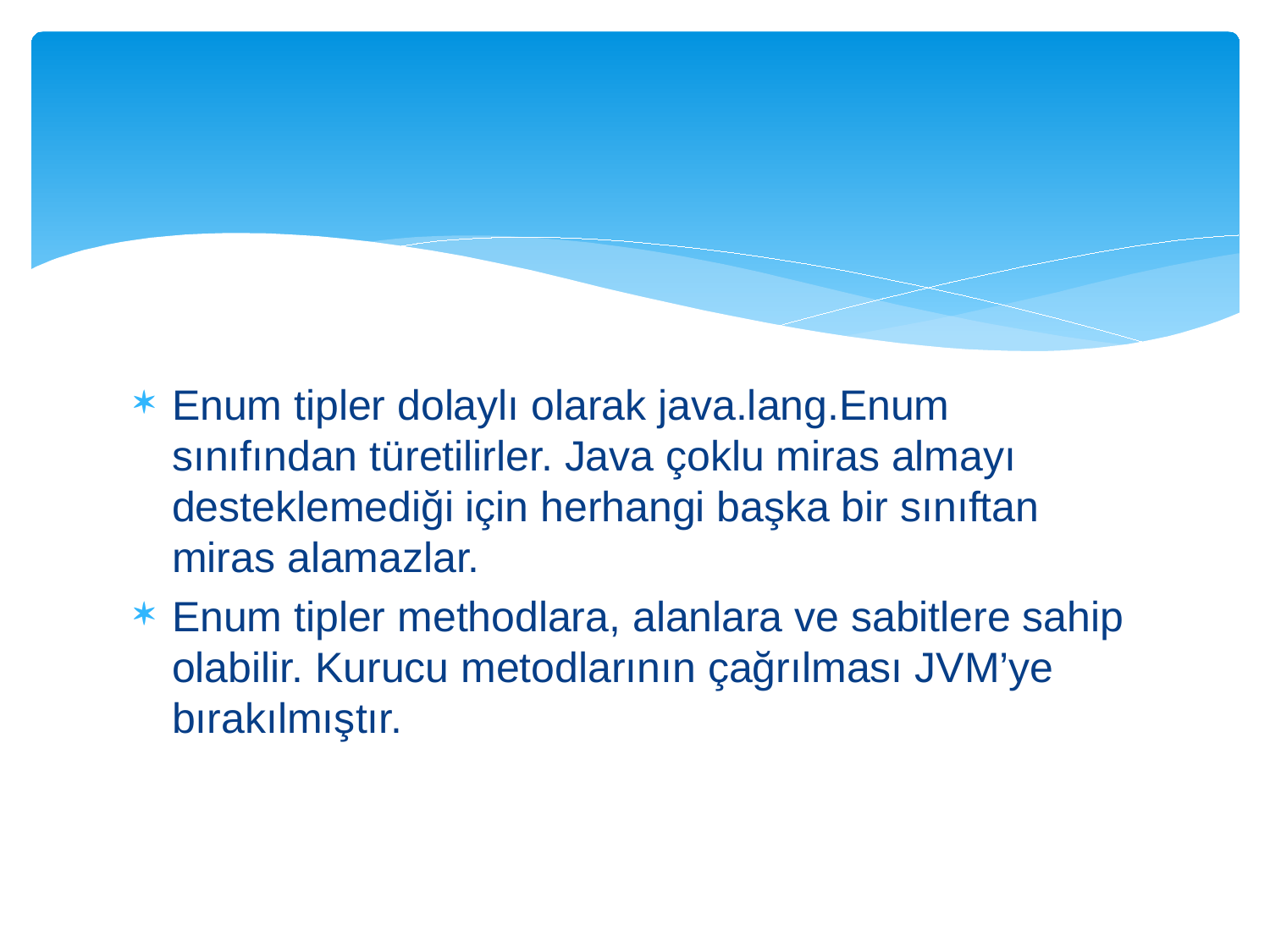

#
Enum tipler dolaylı olarak java.lang.Enum sınıfından türetilirler. Java çoklu miras almayı desteklemediği için herhangi başka bir sınıftan miras alamazlar.
Enum tipler methodlara, alanlara ve sabitlere sahip olabilir. Kurucu metodlarının çağrılması JVM’ye bırakılmıştır.